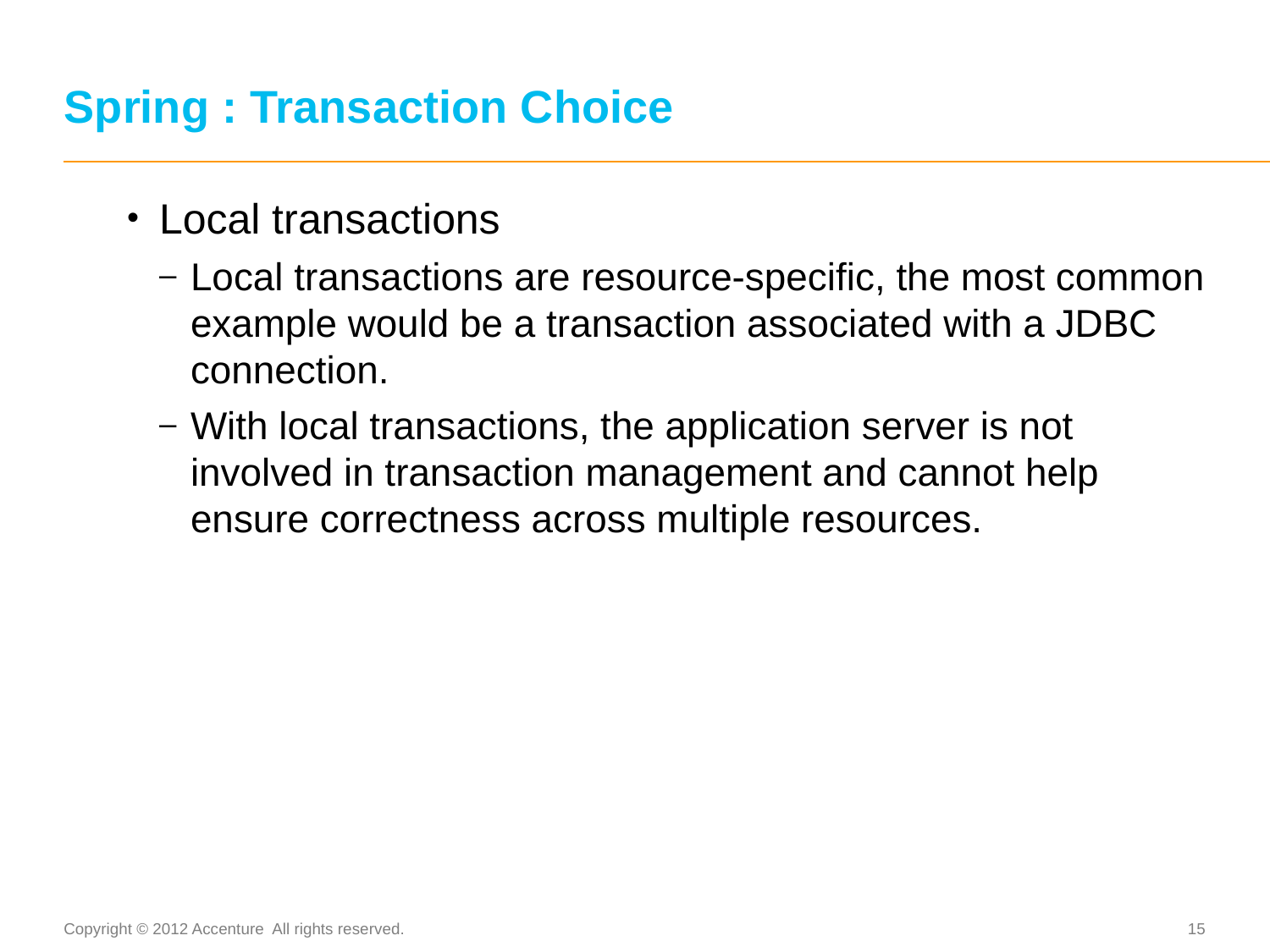

# Spring : Transaction Choice
Local transactions
Local transactions are resource-specific, the most common example would be a transaction associated with a JDBC connection.
With local transactions, the application server is not involved in transaction management and cannot help ensure correctness across multiple resources.